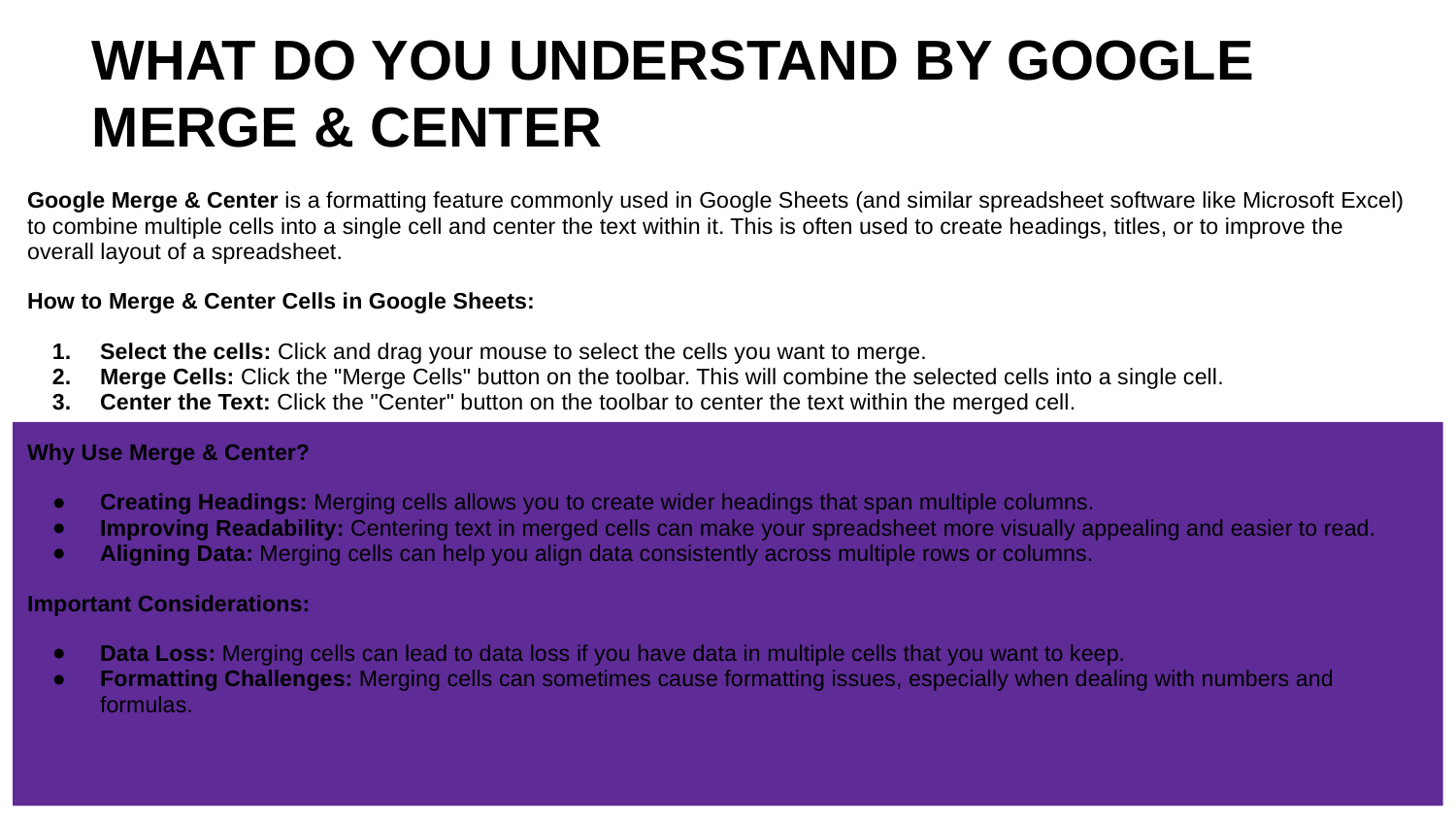

# WHAT DO YOU UNDERSTAND BY GOOGLE MERGE & CENTER
Google Merge & Center is a formatting feature commonly used in Google Sheets (and similar spreadsheet software like Microsoft Excel) to combine multiple cells into a single cell and center the text within it. This is often used to create headings, titles, or to improve the overall layout of a spreadsheet.
How to Merge & Center Cells in Google Sheets:
Select the cells: Click and drag your mouse to select the cells you want to merge.
Merge Cells: Click the "Merge Cells" button on the toolbar. This will combine the selected cells into a single cell.
Center the Text: Click the "Center" button on the toolbar to center the text within the merged cell.
Why Use Merge & Center?
Creating Headings: Merging cells allows you to create wider headings that span multiple columns.
Improving Readability: Centering text in merged cells can make your spreadsheet more visually appealing and easier to read.
Aligning Data: Merging cells can help you align data consistently across multiple rows or columns.
Important Considerations:
Data Loss: Merging cells can lead to data loss if you have data in multiple cells that you want to keep.
Formatting Challenges: Merging cells can sometimes cause formatting issues, especially when dealing with numbers and formulas.